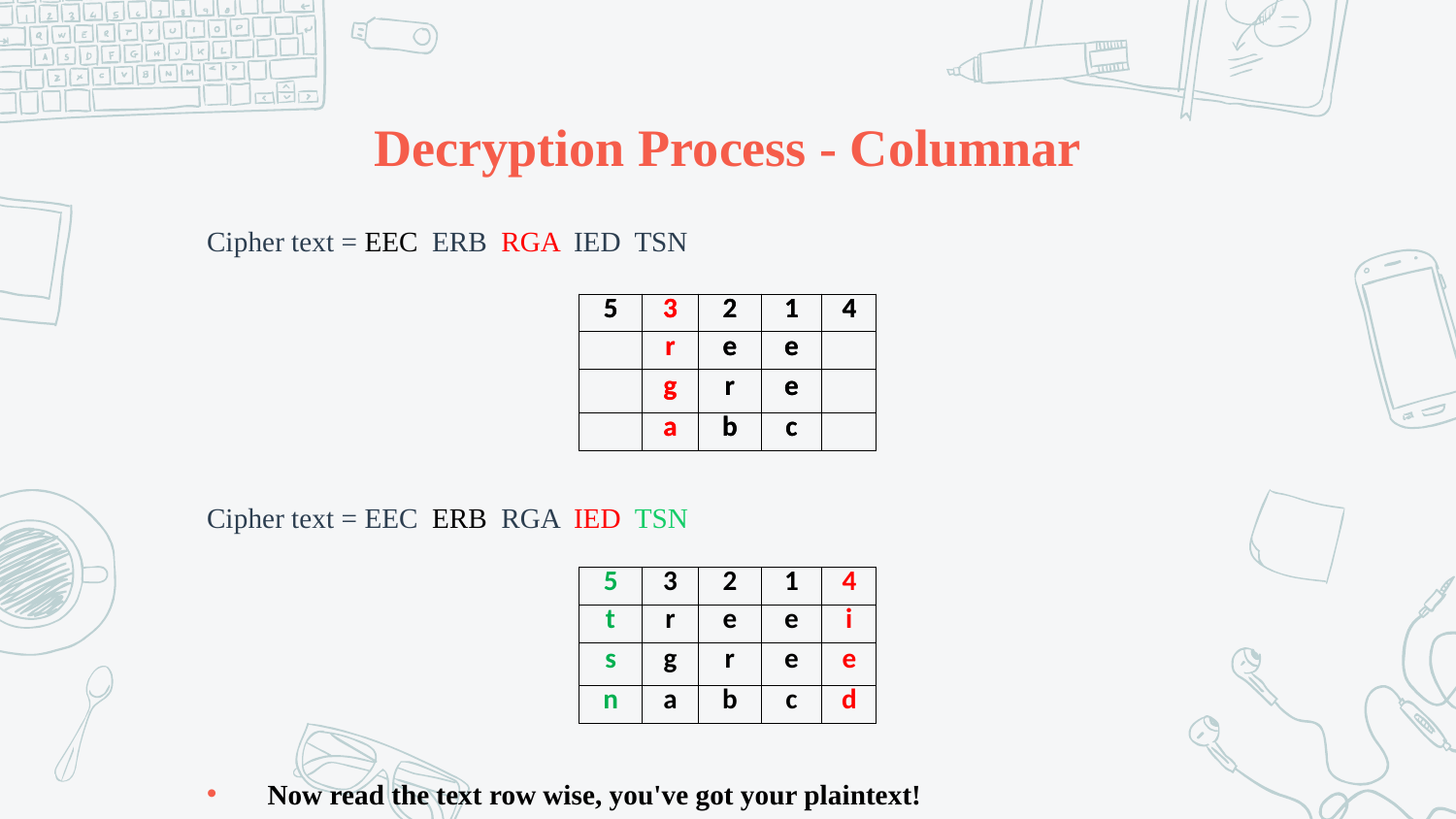

9
# Decryption Process - Columnar
Cipher text = EEC  ERB  RGA  IED  TSN

Cipher text = EEC  ERB  RGA  IED  TSN

Now read the text row wise, you've got your plaintext!
| 5 | 3 | 2 | 1 | 4 |
| --- | --- | --- | --- | --- |
|  | r | e | e |  |
|  | g | r | e |  |
|  | a | b | c |  |
| 5 | 3 | 2 | 1 | 4 |
| --- | --- | --- | --- | --- |
|  | r | e | e |  |
|  | g | r | e |  |
|  | a | b | c |  |
| 5 | 3 | 2 | 1 | 4 |
| --- | --- | --- | --- | --- |
| t | r | e | e | i |
| s | g | r | e | e |
| n | a | b | c | d |